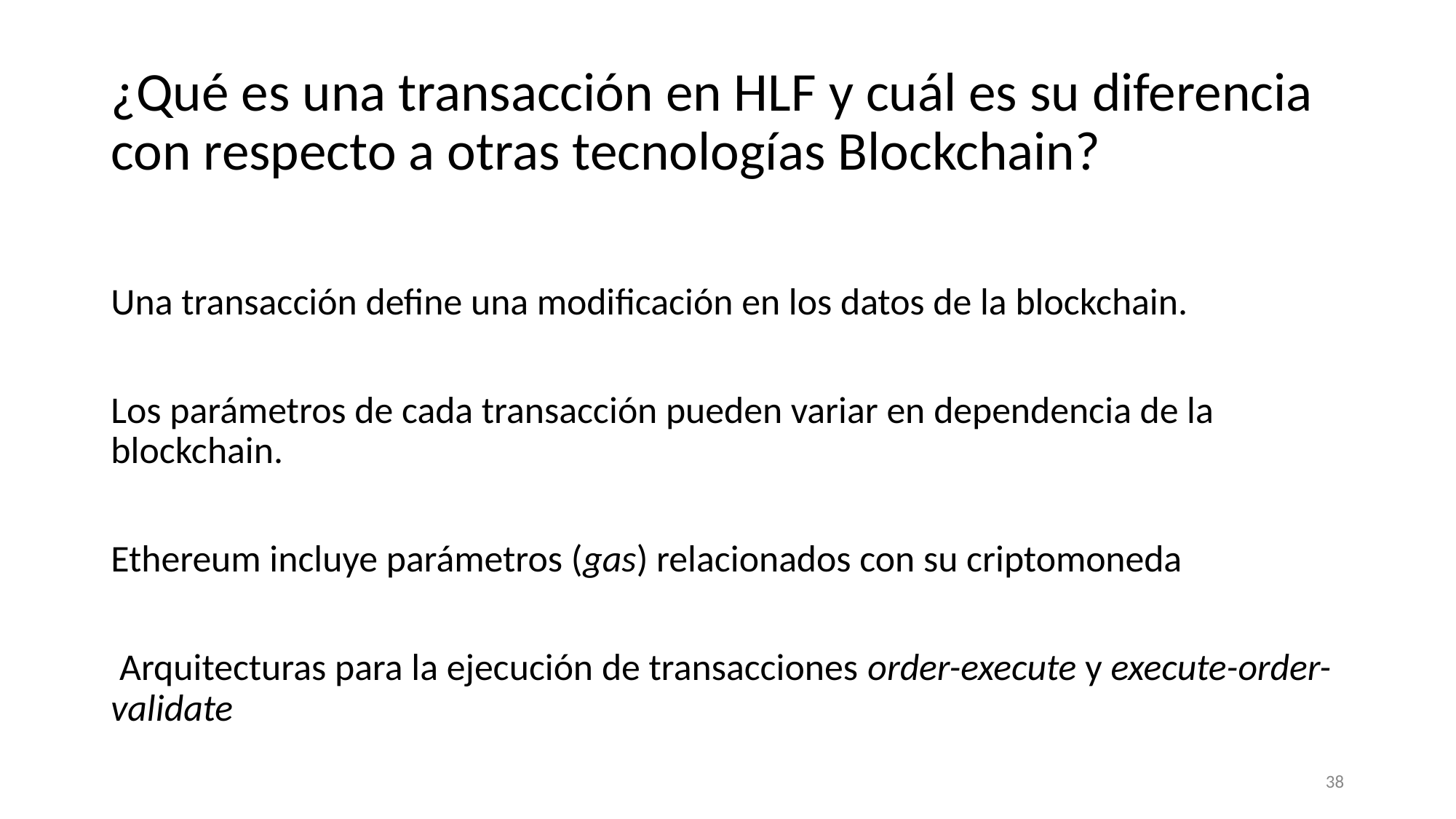

# ¿Qué es una transacción en HLF y cuál es su diferencia con respecto a otras tecnologías Blockchain?

Una transacción define una modificación en los datos de la blockchain.

Los parámetros de cada transacción pueden variar en dependencia de la blockchain.

Ethereum incluye parámetros (gas) relacionados con su criptomoneda

 Arquitecturas para la ejecución de transacciones order-execute y execute-order-validate
38